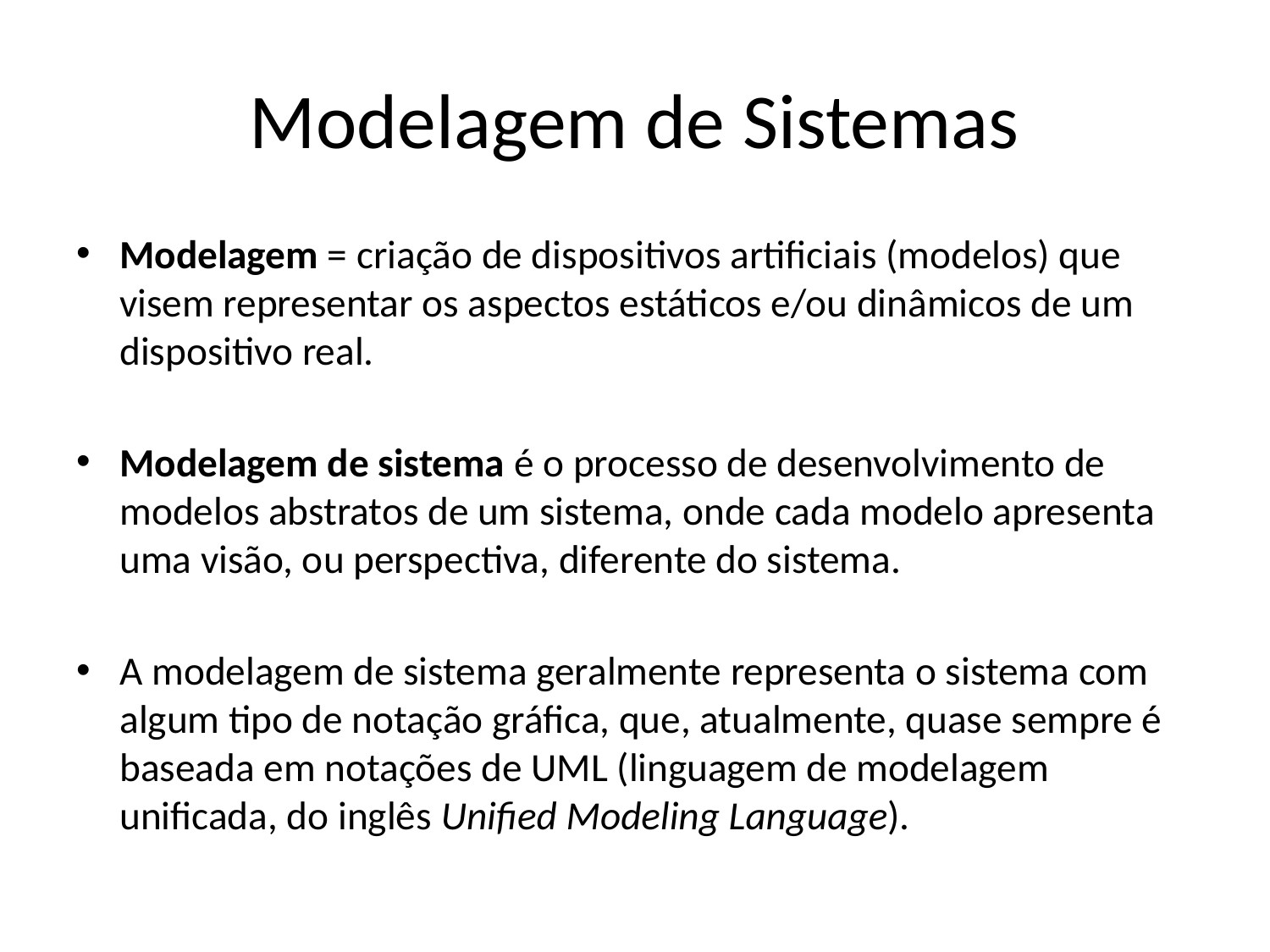

# Modelagem de Sistemas
Modelagem = criação de dispositivos artificiais (modelos) que visem representar os aspectos estáticos e/ou dinâmicos de um dispositivo real.

Modelagem de sistema é o processo de desenvolvimento de modelos abstratos de um sistema, onde cada modelo apresenta uma visão, ou perspectiva, diferente do sistema.

A modelagem de sistema geralmente representa o sistema com algum tipo de notação gráfica, que, atualmente, quase sempre é baseada em notações de UML (linguagem de modelagem unificada, do inglês Unified Modeling Language).